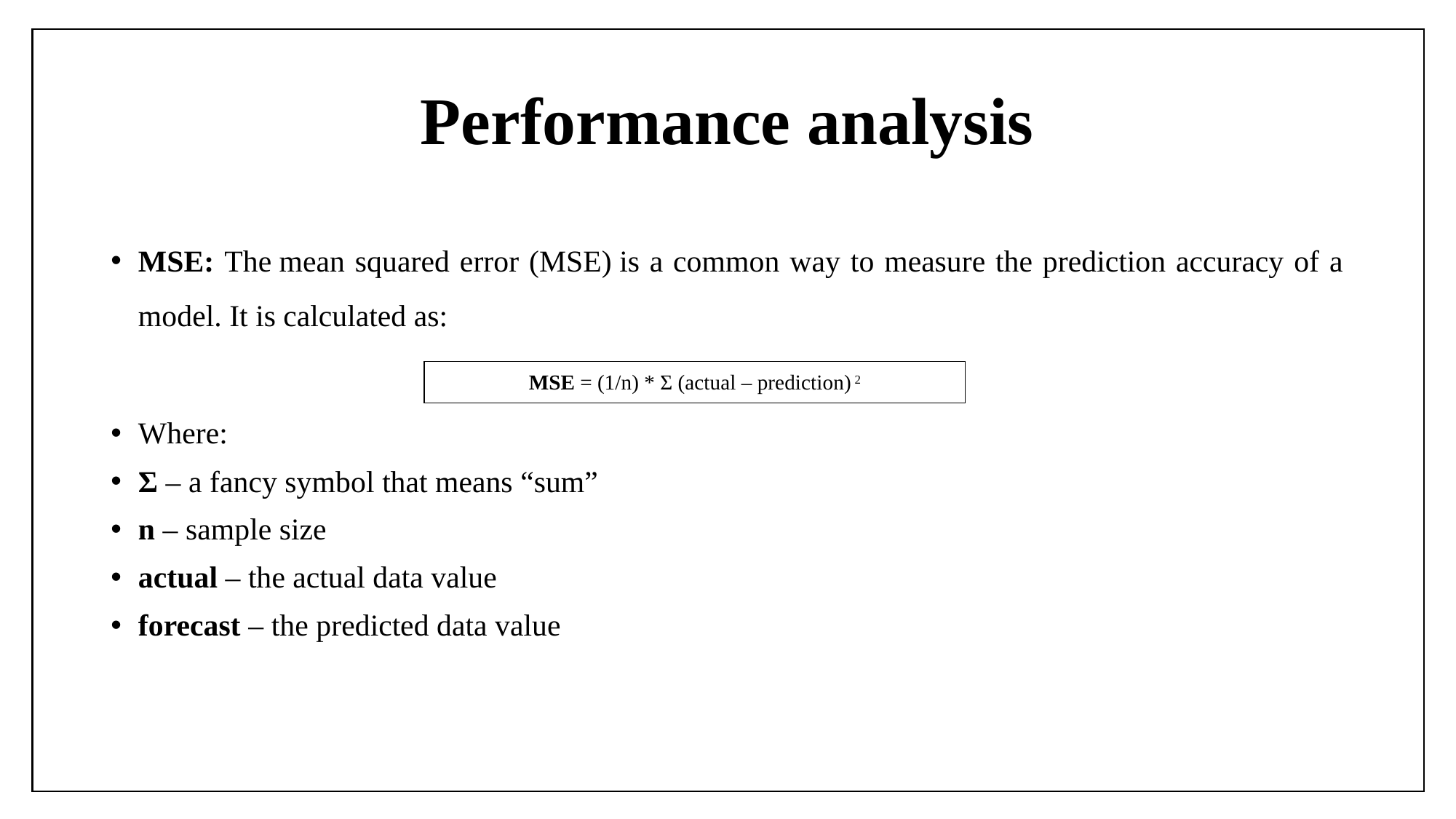

# Performance analysis
MSE: The mean squared error (MSE) is a common way to measure the prediction accuracy of a model. It is calculated as:

Where:
Σ – a fancy symbol that means “sum”
n – sample size
actual – the actual data value
forecast – the predicted data value

MSE = (1/n) * Σ (actual – prediction) 2